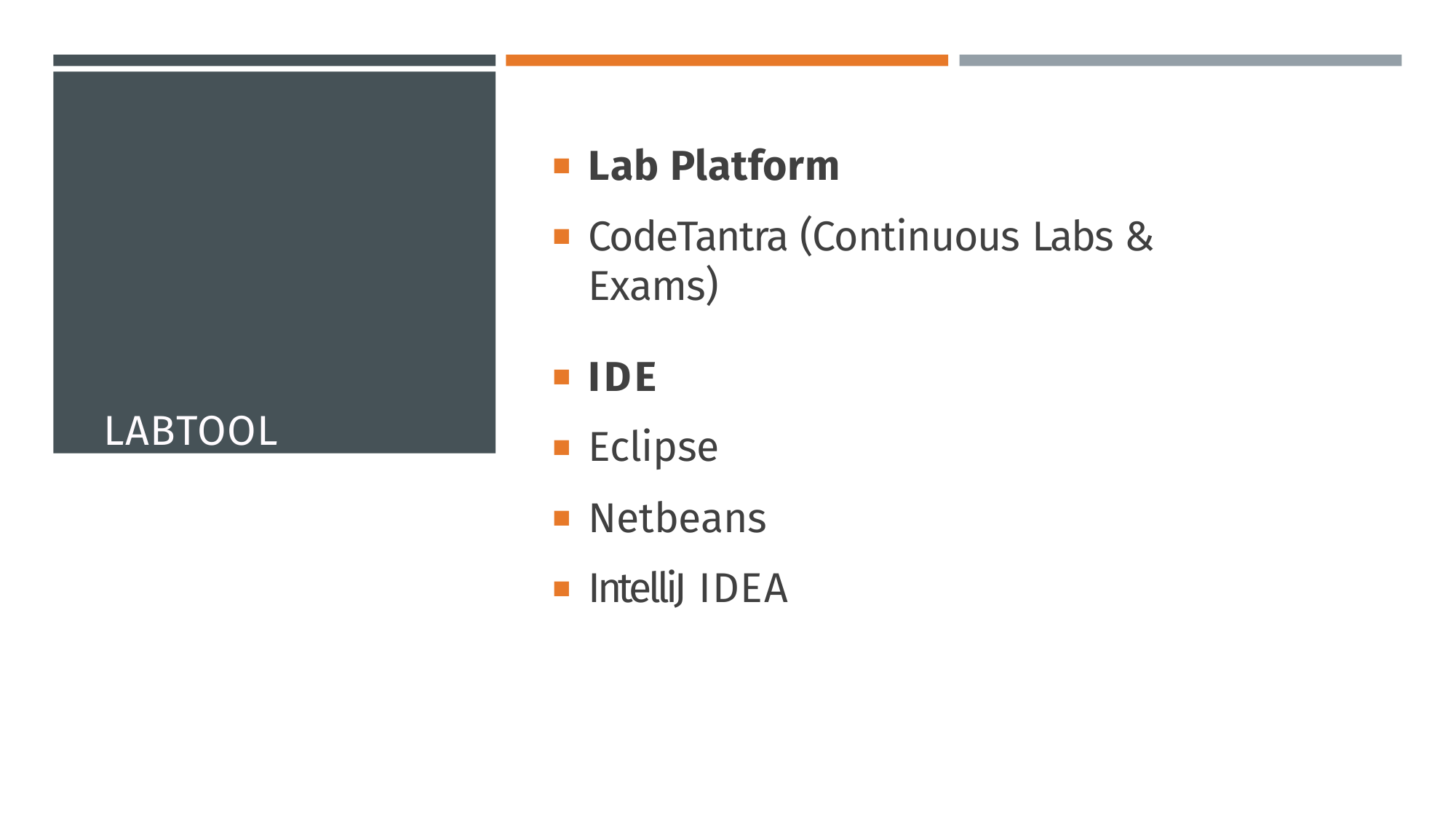

LABTOOL
Lab Platform
CodeTantra (Continuous Labs & Exams)
IDE
Eclipse
Netbeans
IntelliJ IDEA